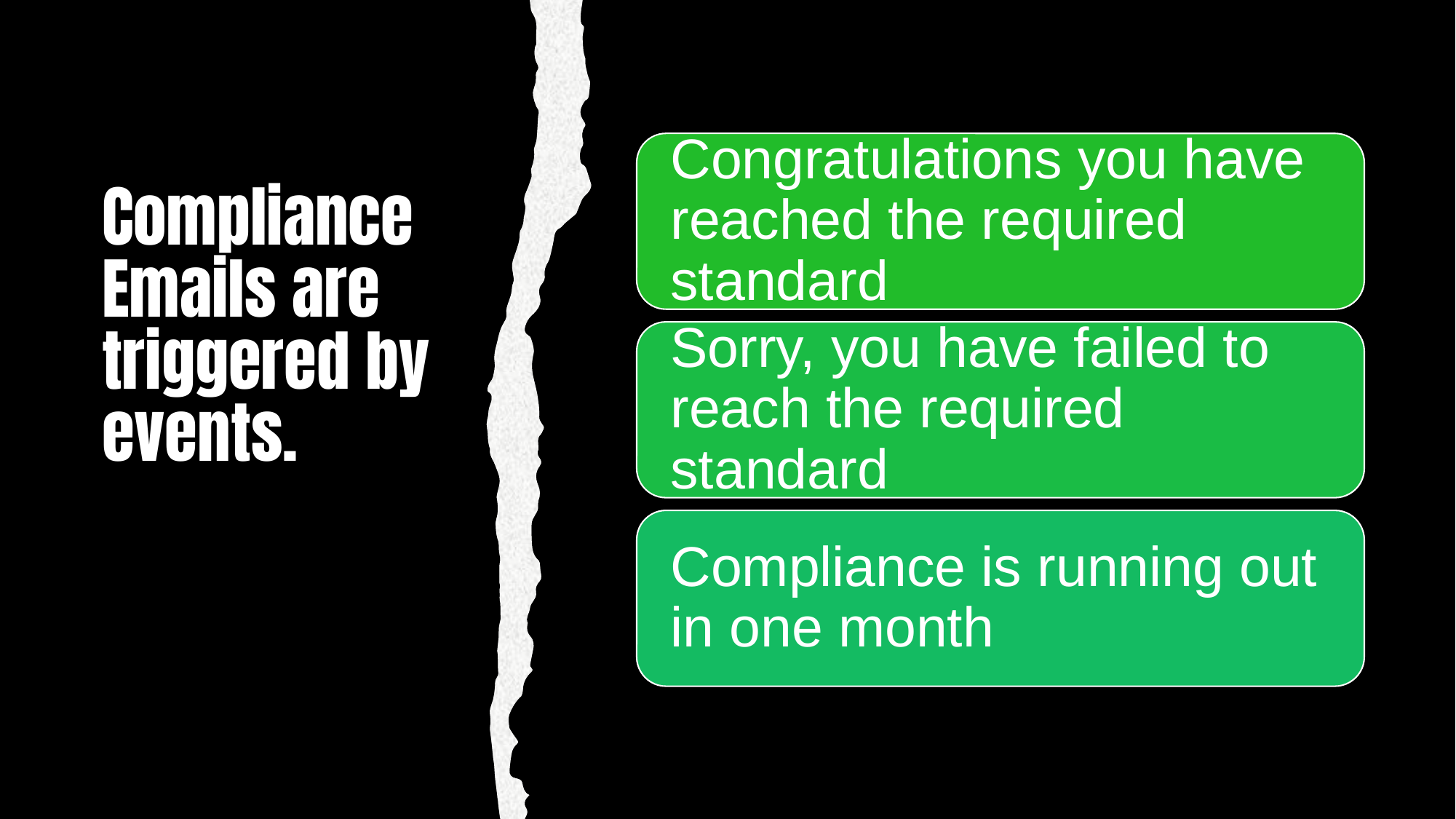

Congratulations you have reached the required standard
Sorry, you have failed to reach the required standard
Compliance is running out in one month
# Compliance Emails are triggered by events.